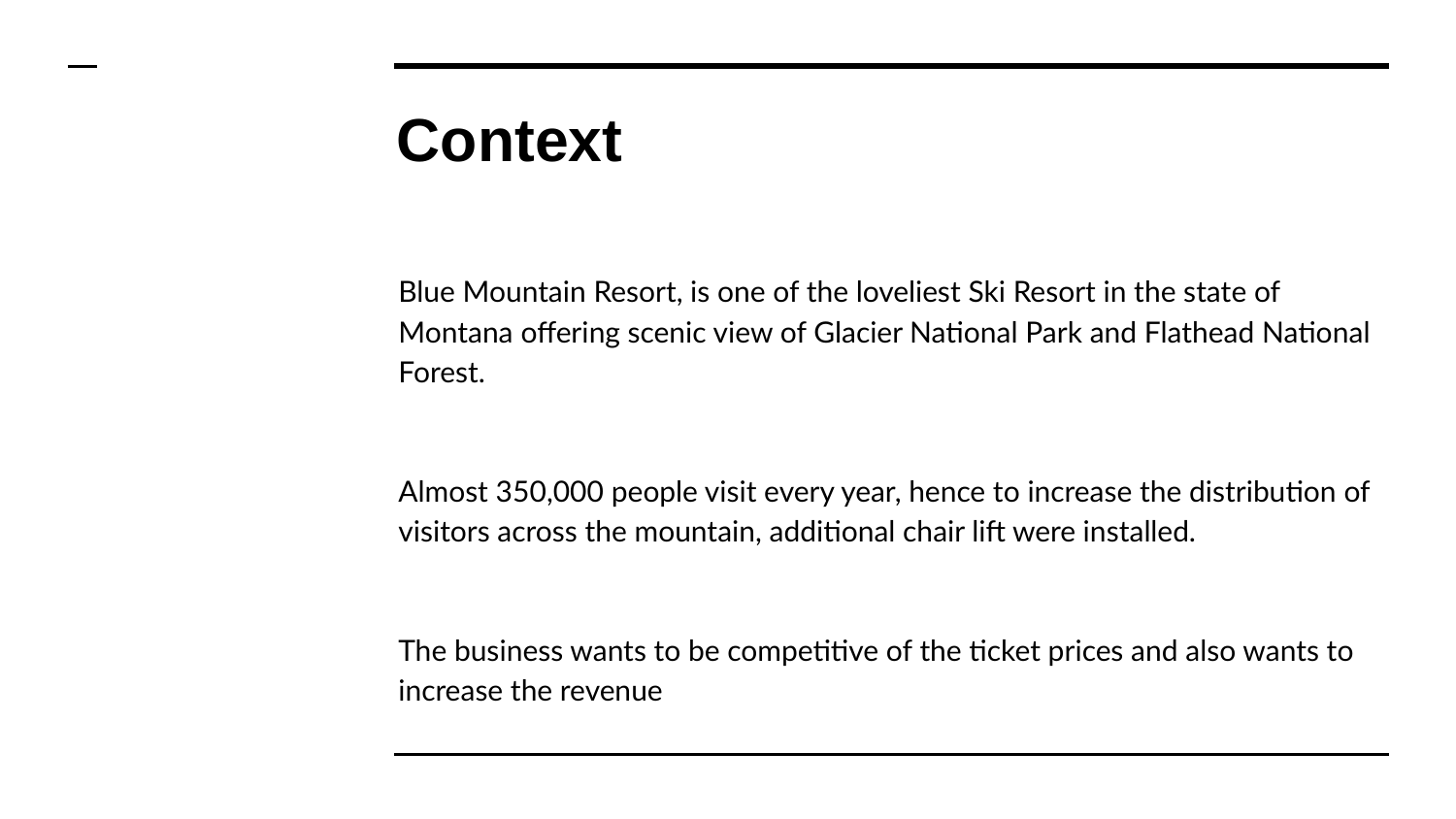

# Context
Blue Mountain Resort, is one of the loveliest Ski Resort in the state of Montana offering scenic view of Glacier National Park and Flathead National Forest.

Almost 350,000 people visit every year, hence to increase the distribution of visitors across the mountain, additional chair lift were installed.

The business wants to be competitive of the ticket prices and also wants to increase the revenue